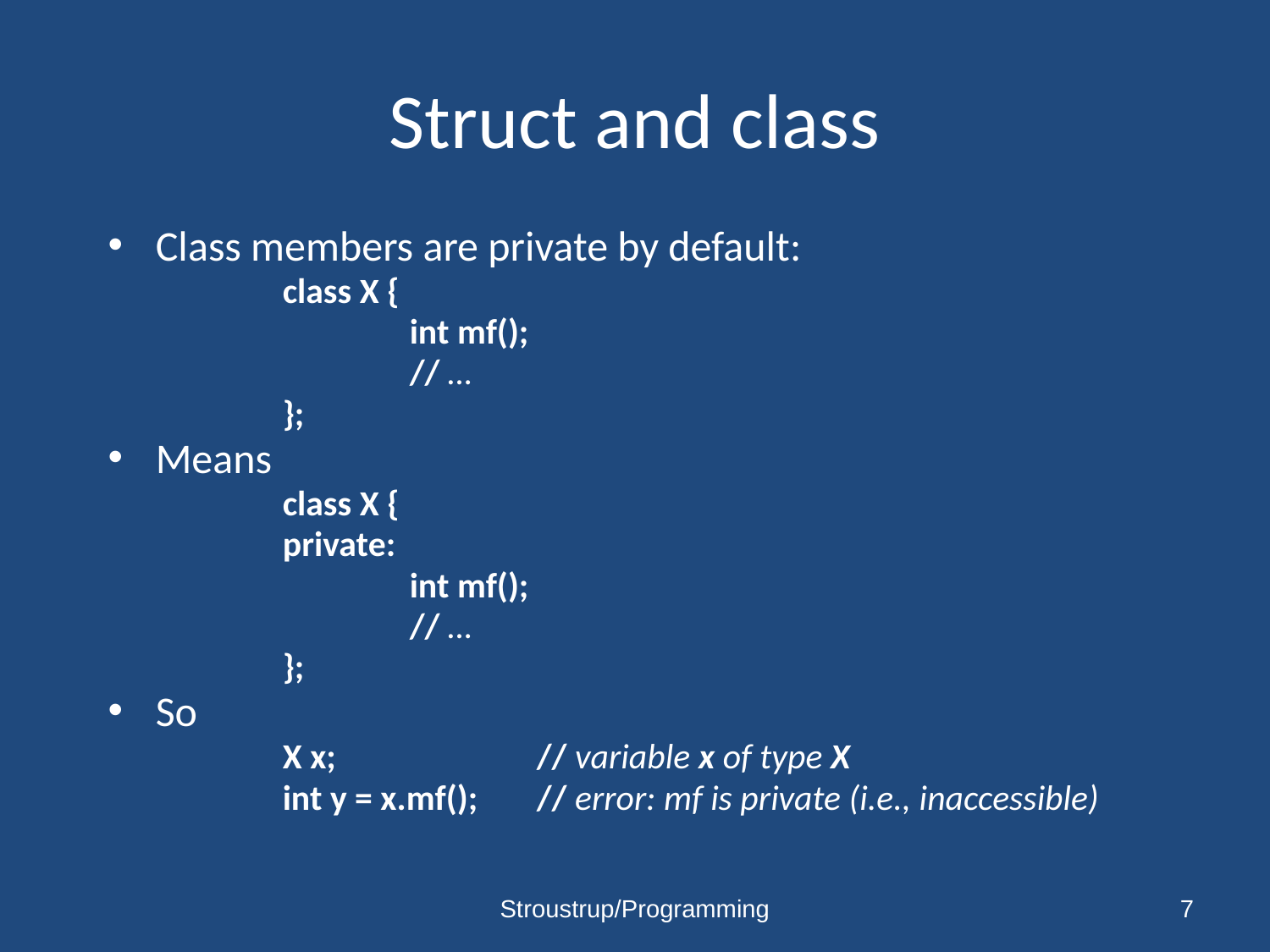

# Struct and class
Class members are private by default:
		class X {
			int mf();
			// …
		};
Means
		class X {
		private:
			int mf();
			// …
		};
So
		X x;		// variable x of type X
		int y = x.mf();	// error: mf is private (i.e., inaccessible)

Stroustrup/Programming
7